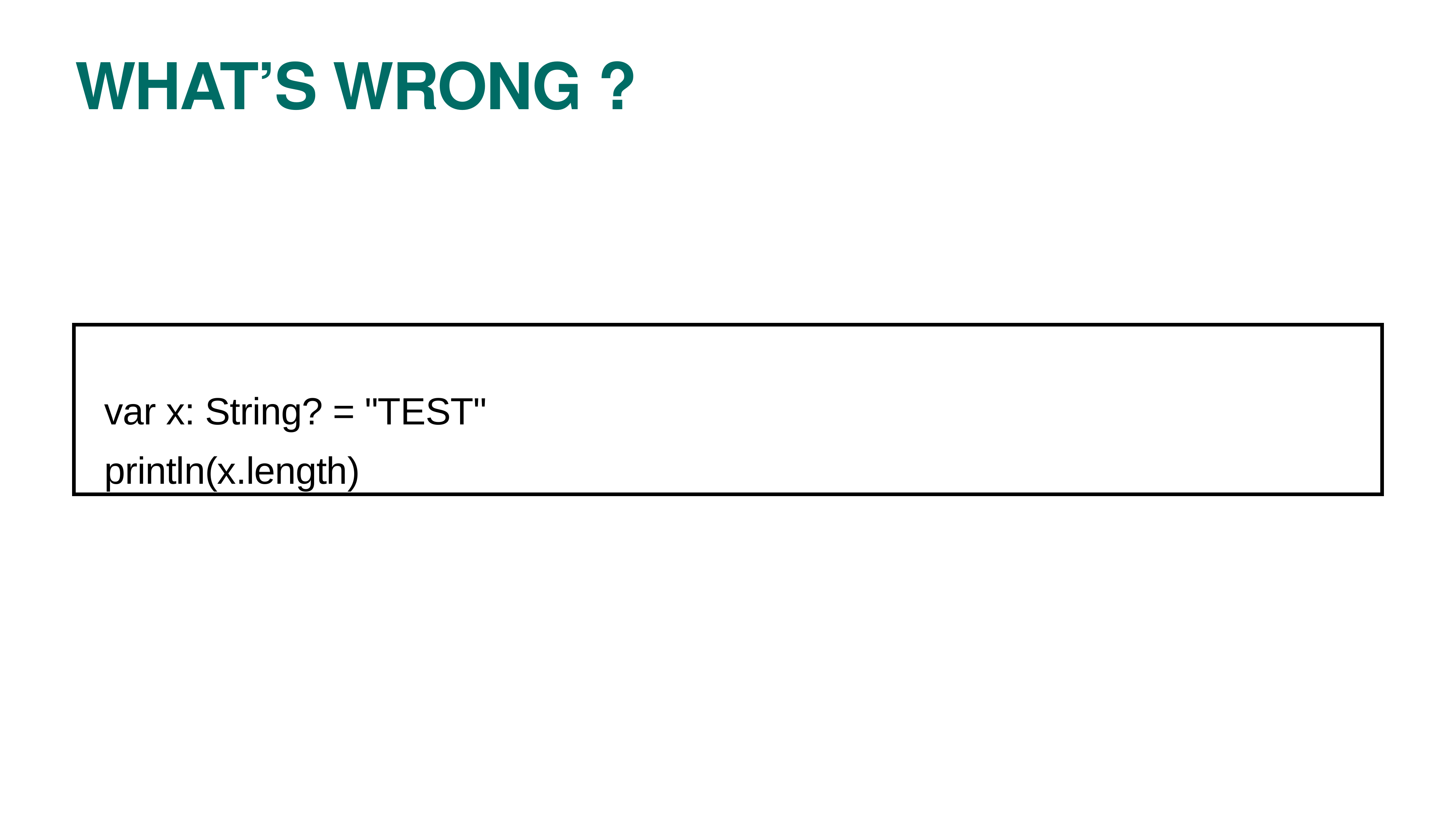

# WHAT’S WRONG ?

var x: String? = "TEST"
println(x.length)